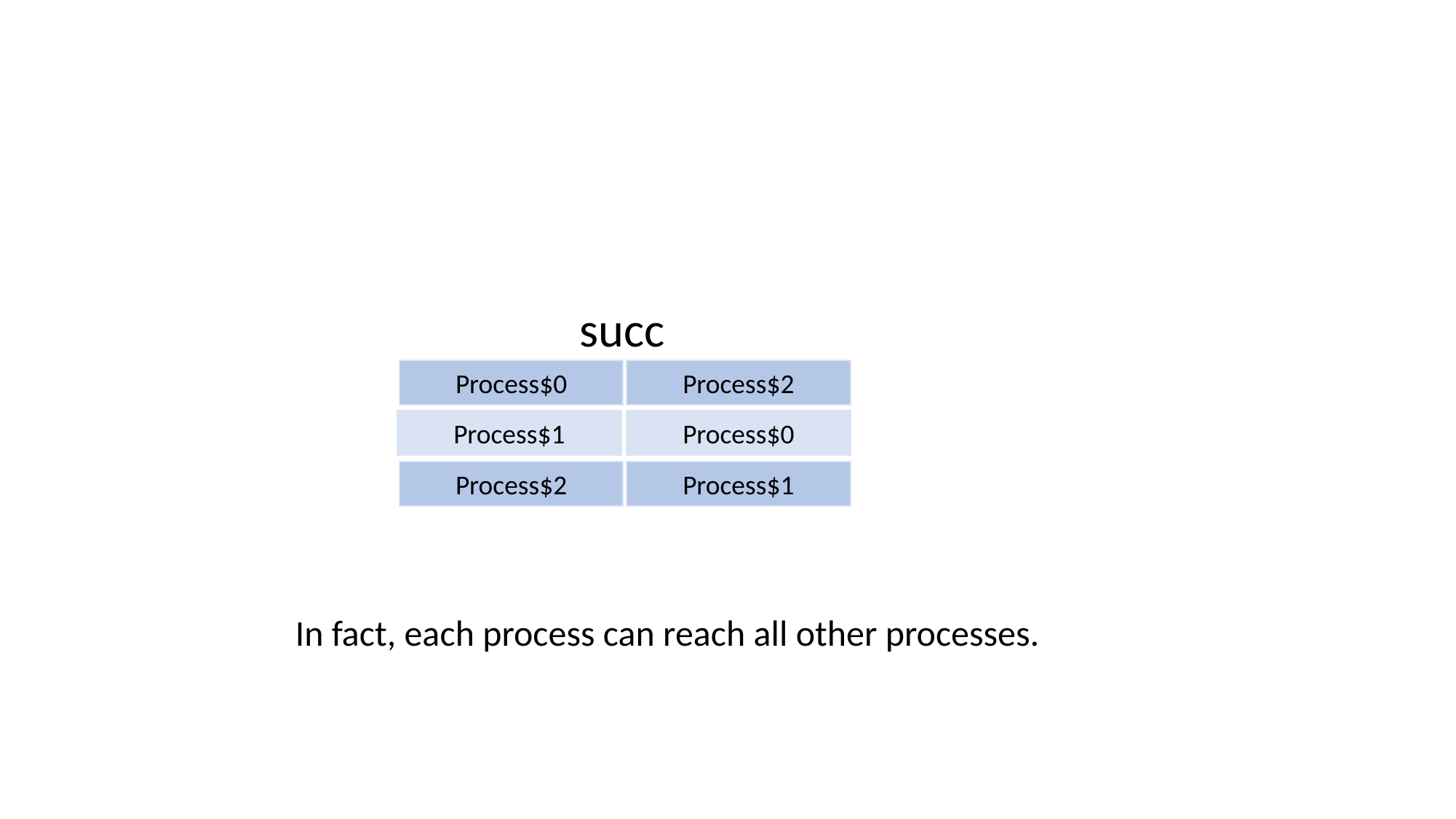

succ
Process$0
Process$2
Process$1
Process$0
Process$2
Process$1
In fact, each process can reach all other processes.